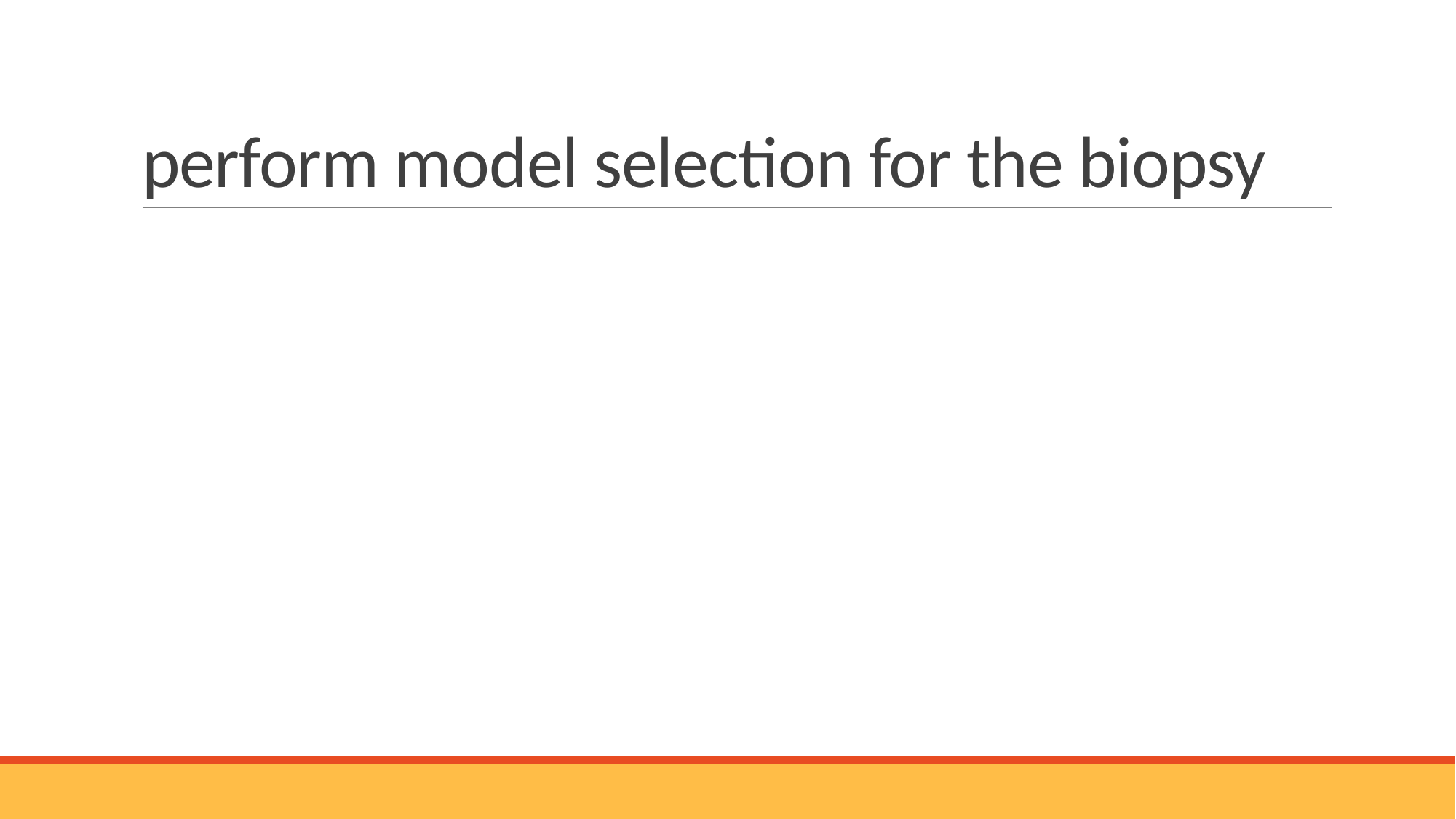

# perform model selection for the biopsy